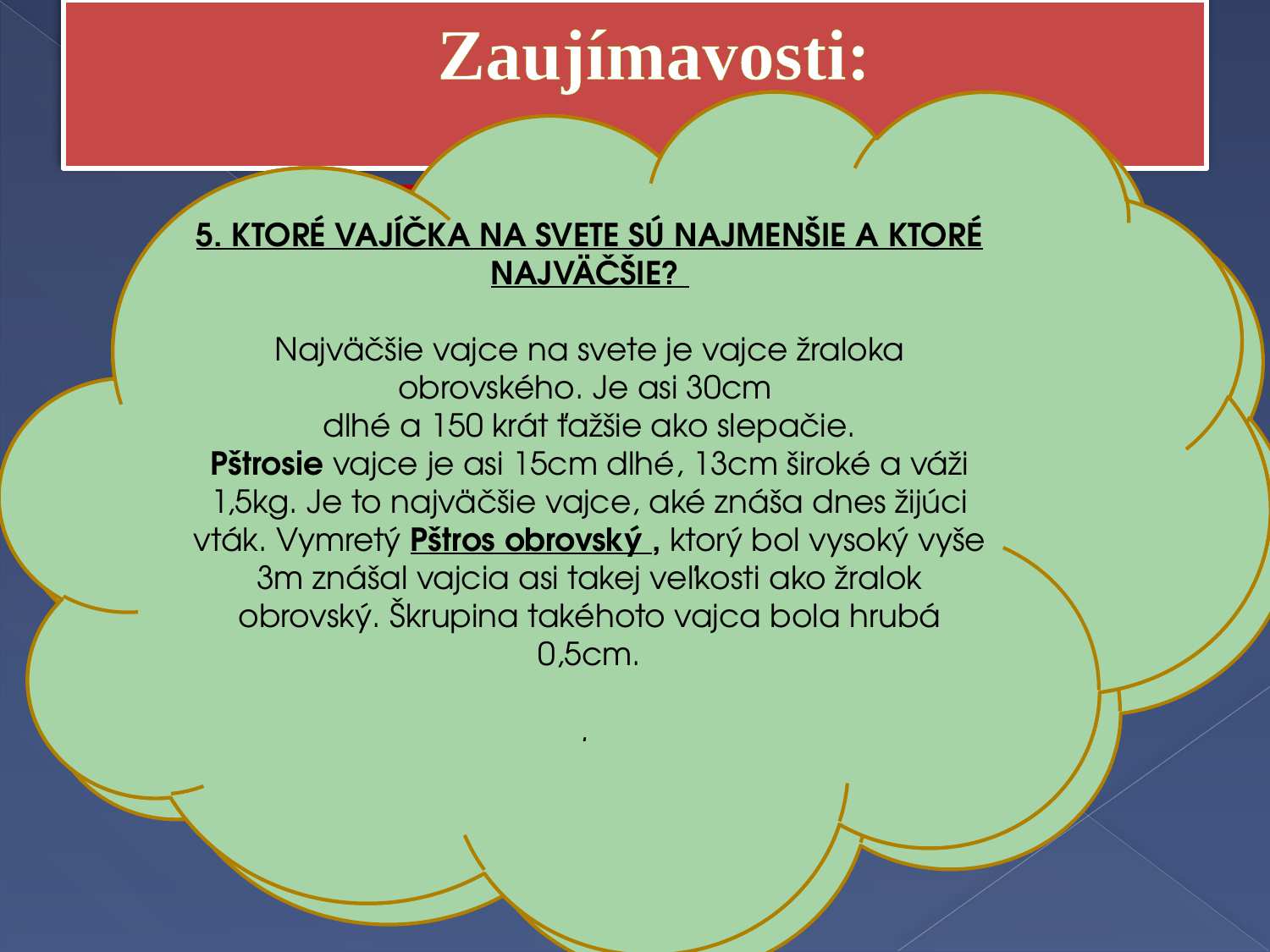

# Zaujímavosti:
1.AKO VYSEDIA VAJCIA NAJMENŠIE EURÓPSKE VTÁKY?
Najmenšími európskymi vtáčikmi sú králik obyčajný a králik ohnivý.
Nemajú viac ako 8cm a vážia najviac 10 g. Pretože sú také malé, v normálnom hniezde
by svojich 6 -812 vajec nikdy nevysedeli. Niektoré z nich by vždy ležalo mimo. Preto si
tieto malé vtáčiky dávajú do hniezd veľmi jemné, chlpaté vlákna z pavučín a machu,
ktoré slúžia ako istý druh zásobnika tepla. Navyše môžu vďaka zabudovaným
steblám trávy stiahnuť vonkajšie okraje hniezda ako vrecko :) . Tým sa stráca len veľmi
málo tepla a všetkým vajíčkam je dostatočne teplo.
3. KTORÉ VTÁKY VEDIA NAJRÝCHLEJŠIE PIŤ?
Austrálske pinky si nenaberajú vodu do zobáka po troškách ako to robia iné vtáky,
ale strčia zobák do vody a naťahujú si plno vody ako cez slamku. Tieto vtáky žijú
v suchých austrálskych pralesoch. Keď pijú na otvorenom napájadle, sú jednostaj
v nebezpečenstve, že ich zbadajú dravé vtáky. Preto sú pri pití šikovné. Počas jednej
jedinej návštevy pri vode sa vedia tak napumpovať, že týždeň nemusia piť.
.

5. KTORÉ VAJÍČKA NA SVETE SÚ NAJMENŠIE A KTORÉ NAJVÄČŠIE?
Najväčšie vajce na svete je vajce žraloka obrovského. Je asi 30cm
dlhé a 150 krát ťažšie ako slepačie.
Pštrosie vajce je asi 15cm dlhé, 13cm široké a váži 1,5kg. Je to najväčšie vajce, aké znáša dnes žijúci vták. Vymretý Pštros obrovský , ktorý bol vysoký vyše 3m znášal vajcia asi takej veľkosti ako žralok obrovský. Škrupina takéhoto vajca bola hrubá 0,5cm.
.
2. KTORÉ VTÁKY MAJÚ NAJZVLÁŠTNEJŠÍ SPOSOB KŔMENIA?
Vtáky kŕmia svoje mláďatá zvyčajne tak, že im potravu - neraz čiastočne strávenú
- strkajú po kúsku alebo po dávkach do zobáka alebo krku. Ale pinka to robí inak:
Strčí zobák mláďatu do krku tak hlboko, ako sa len dá, a všetku predtrávenú potravu
mu vyvrhne rovno do žalúdka. Pinky žijú v stepiach a suchých lesoch všetkých
svetadielov. Existuje 130 druhov piniek.